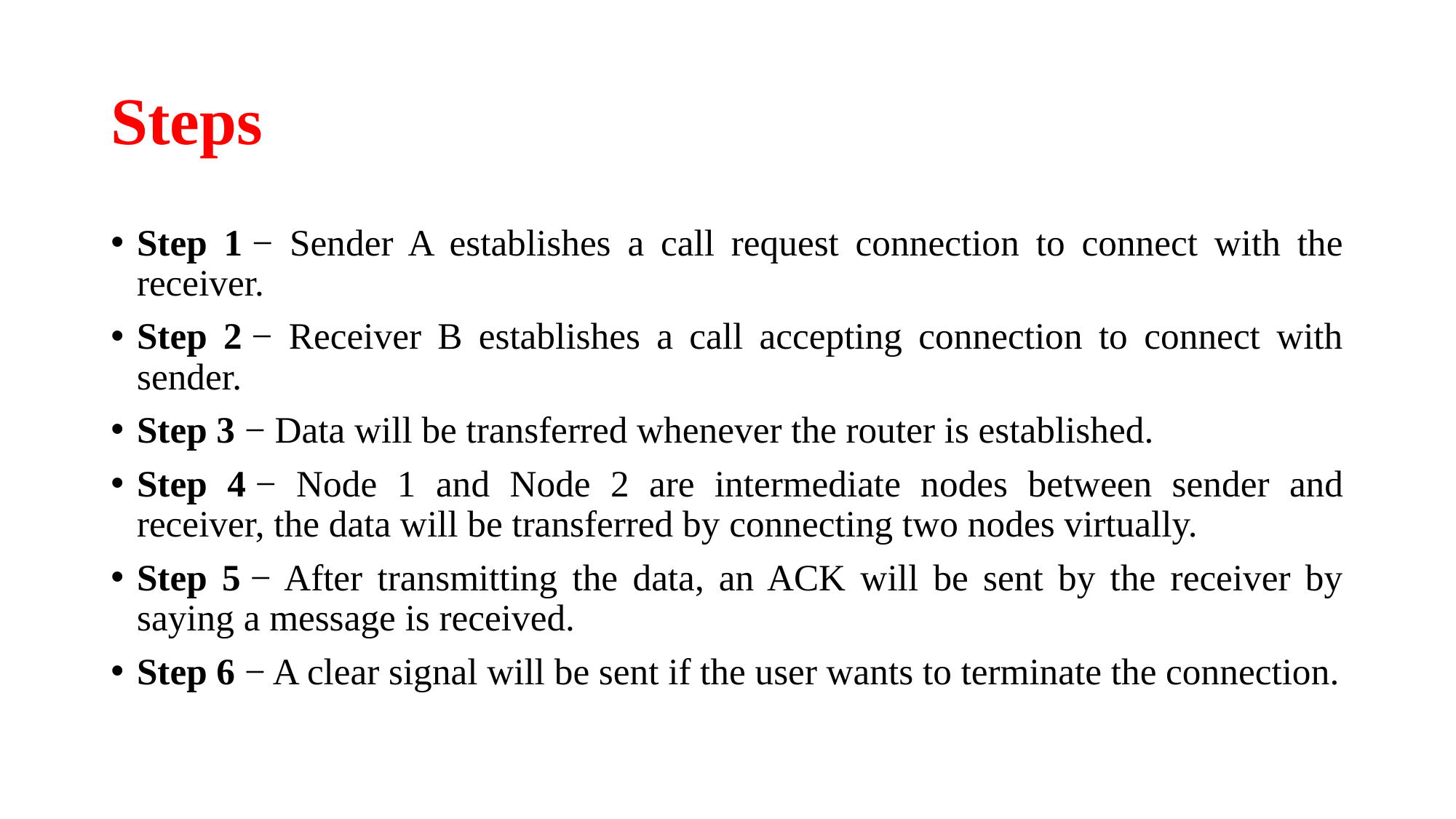

# Steps
Step 1 − Sender A establishes a call request connection to connect with the receiver.
Step 2 − Receiver B establishes a call accepting connection to connect with sender.
Step 3 − Data will be transferred whenever the router is established.
Step 4 − Node 1 and Node 2 are intermediate nodes between sender and receiver, the data will be transferred by connecting two nodes virtually.
Step 5 − After transmitting the data, an ACK will be sent by the receiver by saying a message is received.
Step 6 − A clear signal will be sent if the user wants to terminate the connection.